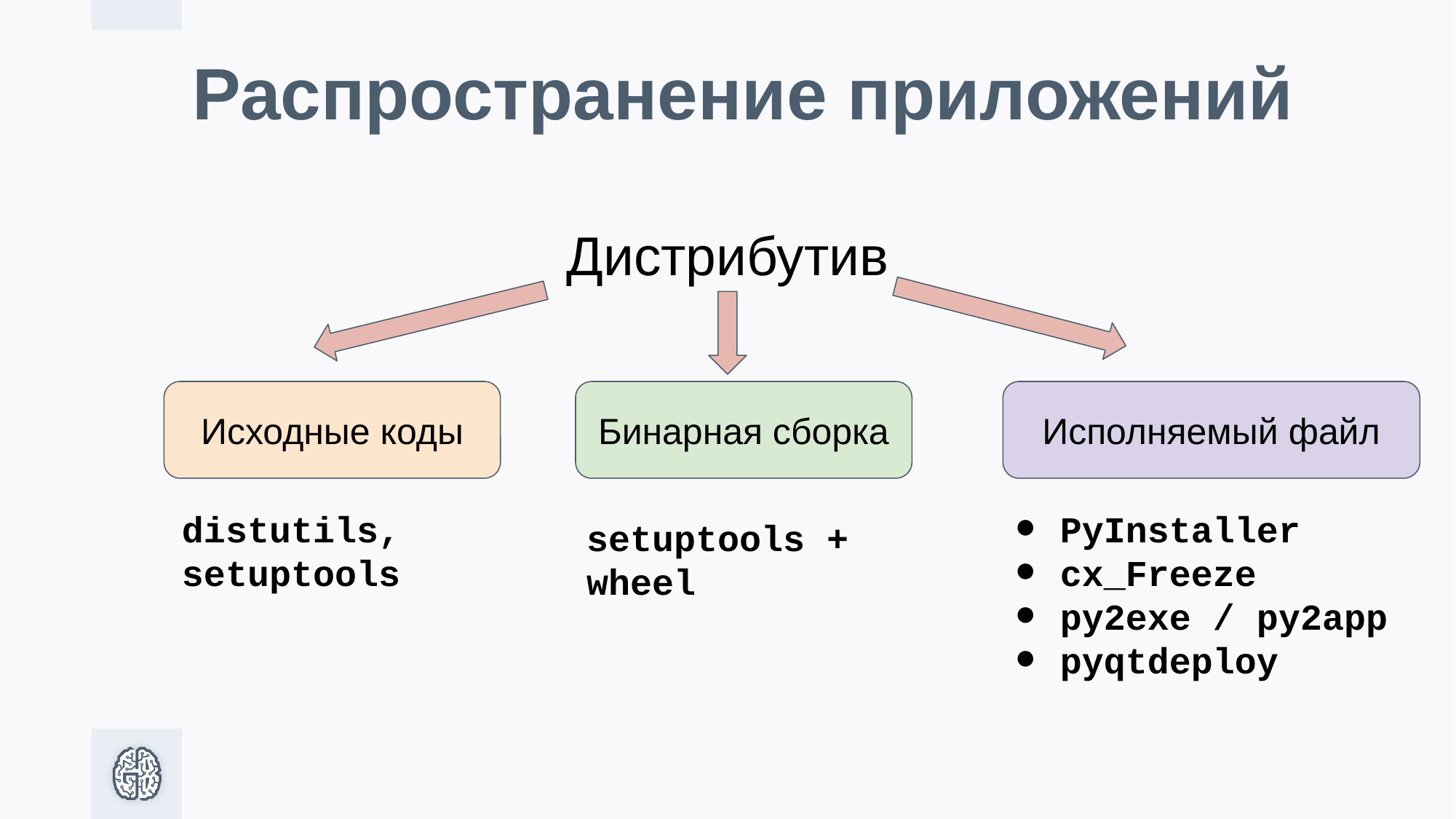

# Распространение приложений
Дистрибутив

Исходные коды
Бинарная сборка
Исполняемый файл
distutils,
setuptools
PyInstaller
cx_Freeze
py2exe / py2app
pyqtdeploy
setuptools + wheel